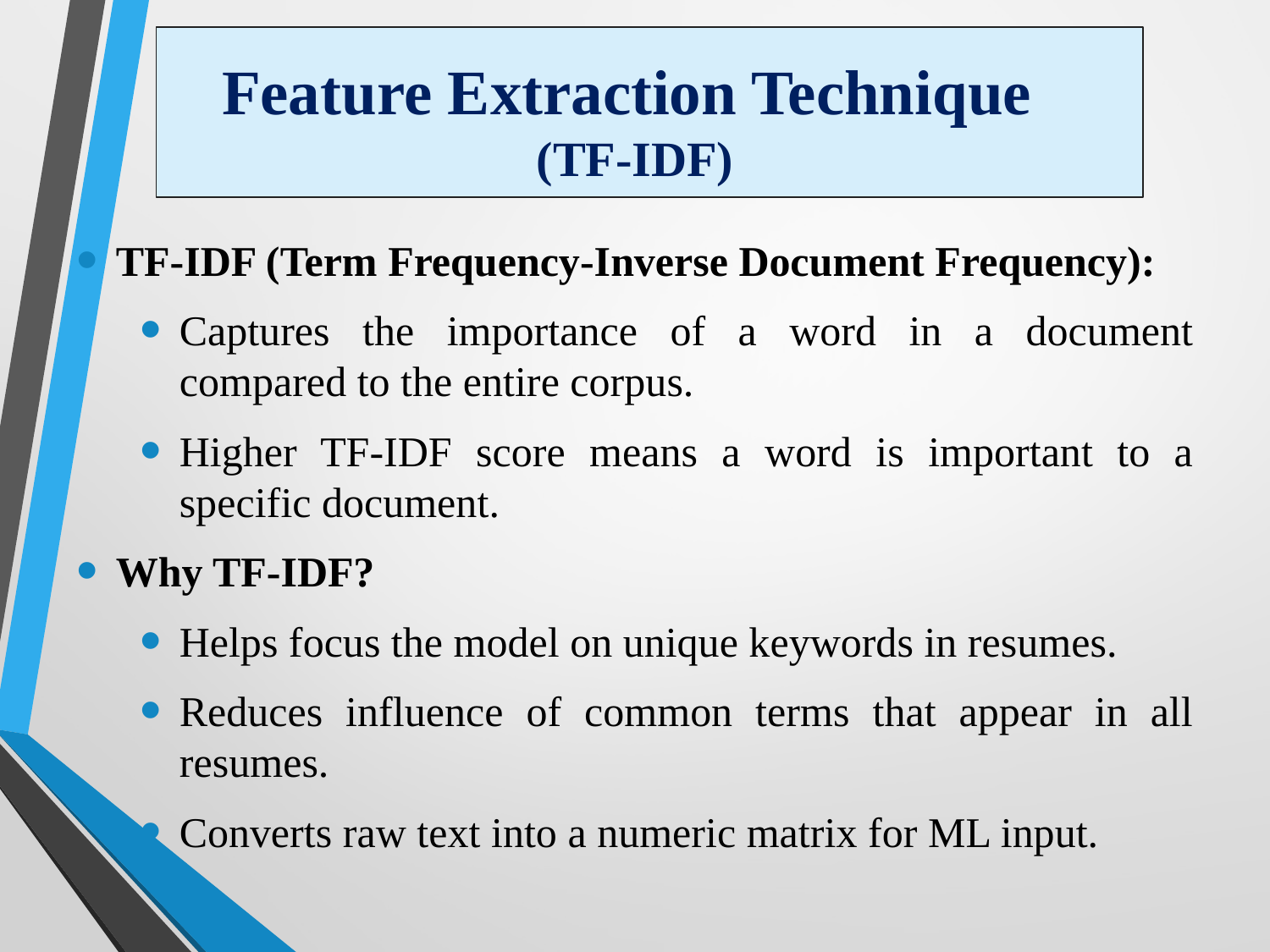

# Feature Extraction Technique (TF-IDF)
TF-IDF (Term Frequency-Inverse Document Frequency):
Captures the importance of a word in a document compared to the entire corpus.
Higher TF-IDF score means a word is important to a specific document.
Why TF-IDF?
Helps focus the model on unique keywords in resumes.
Reduces influence of common terms that appear in all resumes.
Converts raw text into a numeric matrix for ML input.